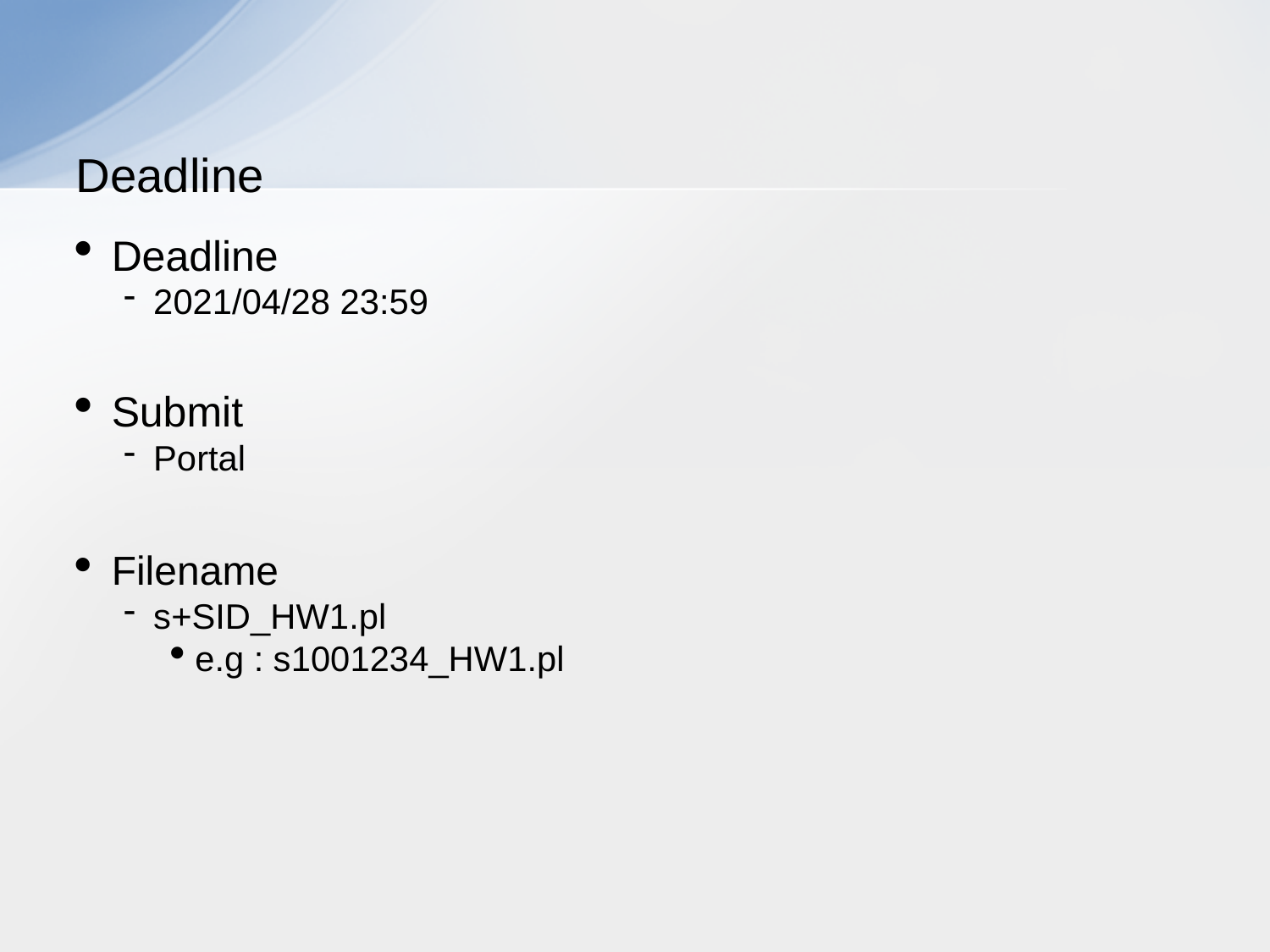

Deadline
# Deadline
2021/04/28 23:59

Submit
Portal

Filename
s+SID_HW1.pl
e.g : s1001234_HW1.pl